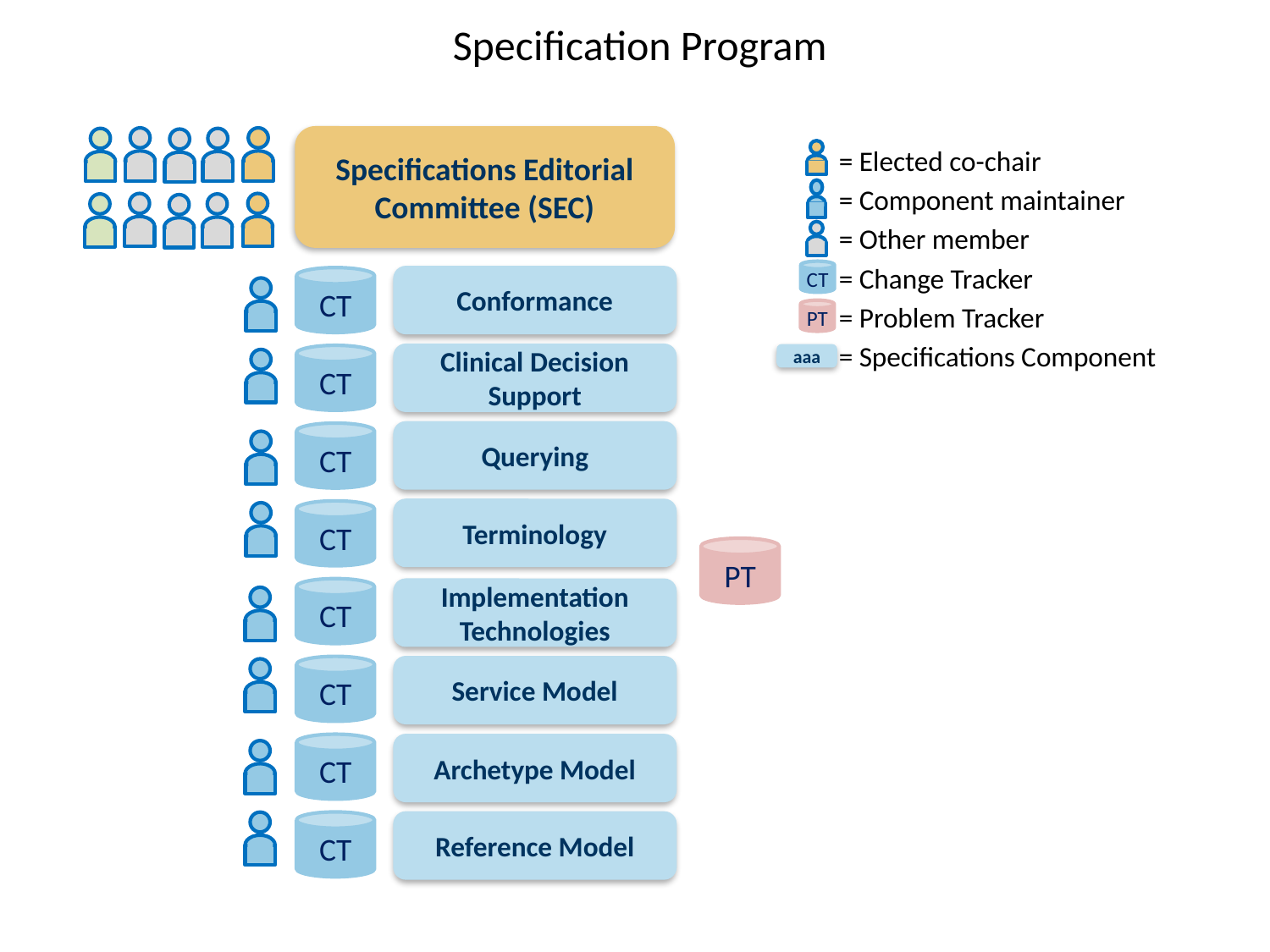

Specification Program
Specifications Editorial
Committee (SEC)

= Elected co-chair
= Component maintainer
= Other member
= Change Tracker
= Problem Tracker
= Specifications Component

CT
CT
Conformance

PT
CT
Clinical Decision Support
aaa

Querying
CT

Terminology
CT

PT
CT
Implementation Technologies

CT
Service Model

CT
Archetype Model

CT

Reference Model